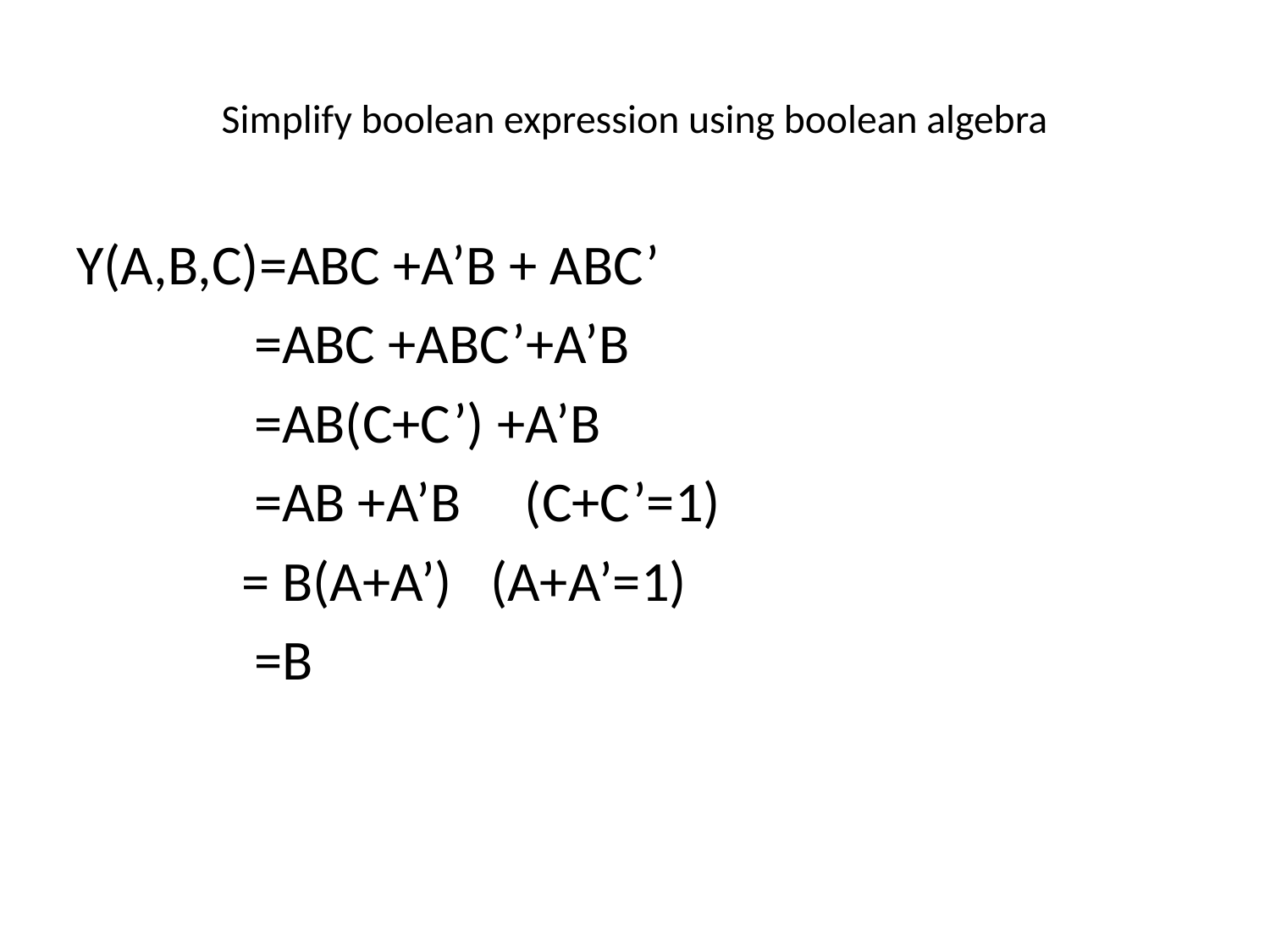

# Simplify boolean expression using boolean algebra
Y(A,B,C)=ABC +A’B + ABC’
              =ABC +ABC’+A’B
              =AB(C+C’) +A’B
              =AB +A’B     (C+C’=1)
             = B(A+A’)   (A+A’=1)
              =B